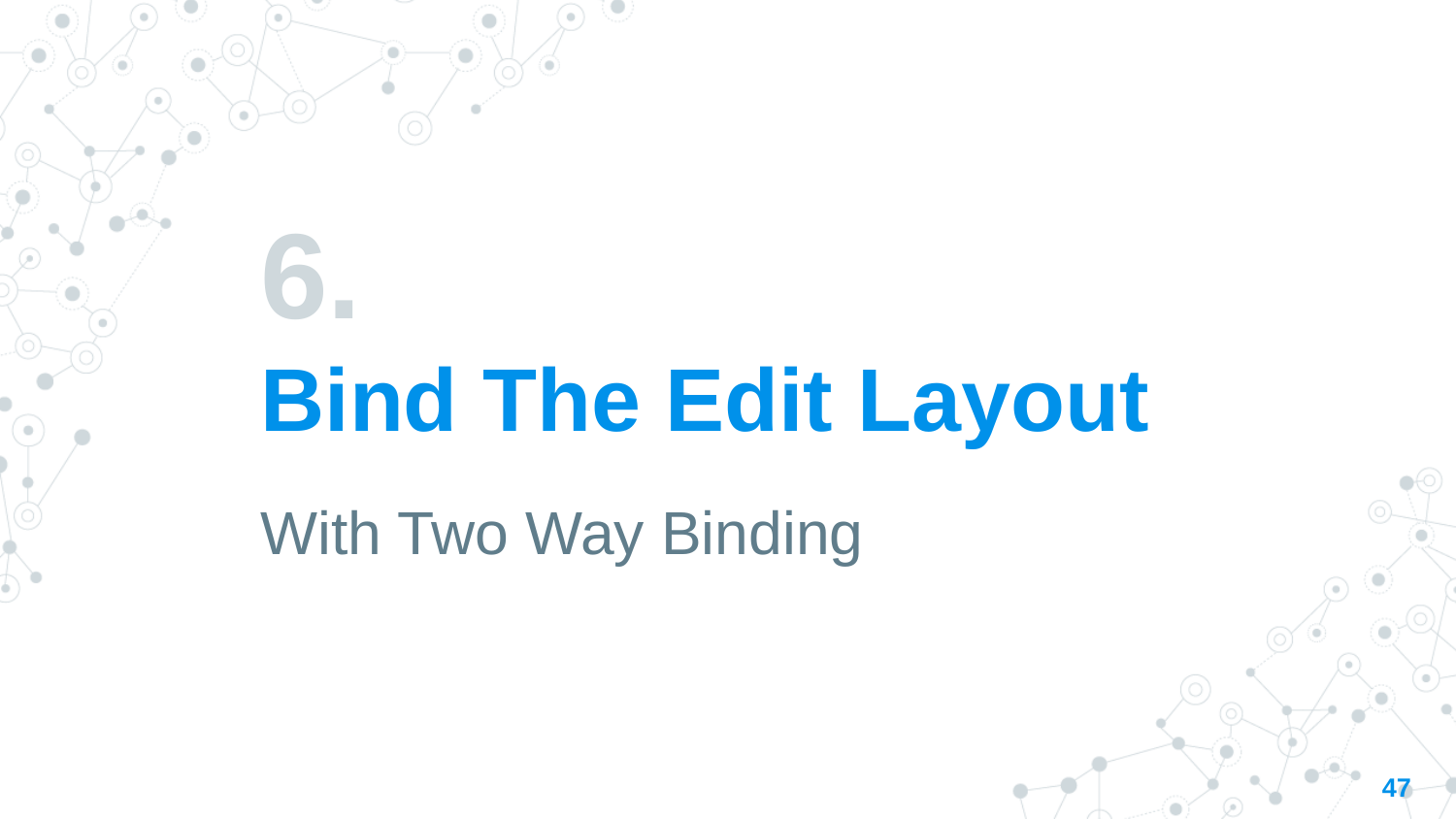

# 6.
Bind The Edit Layout
With Two Way Binding
47